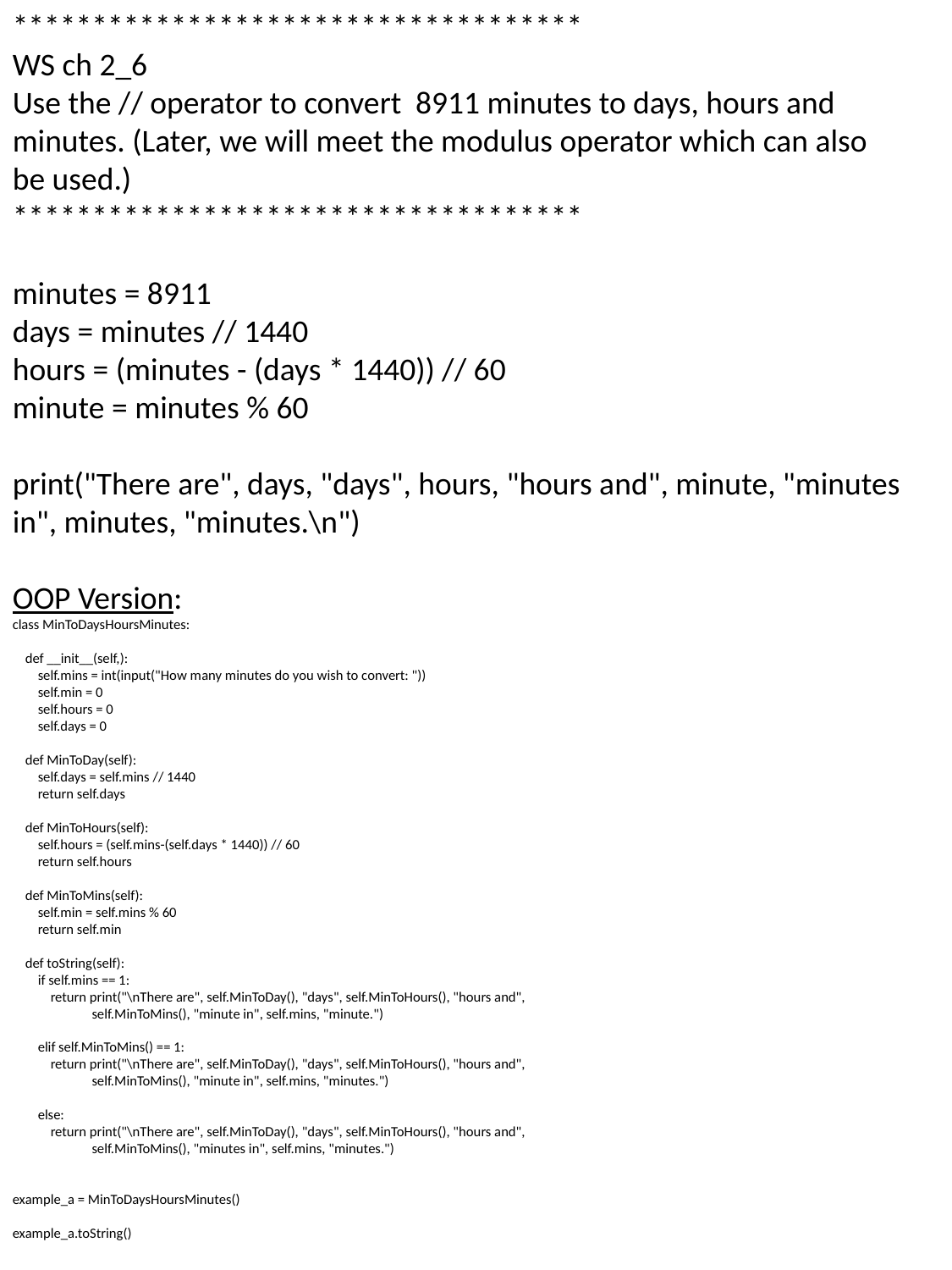

************************************
WS ch 2_6
Use the // operator to convert  8911 minutes to days, hours and minutes. (Later, we will meet the modulus operator which can also
be used.)
************************************

minutes = 8911
days = minutes // 1440
hours = (minutes - (days * 1440)) // 60
minute = minutes % 60

print("There are", days, "days", hours, "hours and", minute, "minutes in", minutes, "minutes.\n")

OOP Version:
class MinToDaysHoursMinutes:

    def __init__(self,):
        self.mins = int(input("How many minutes do you wish to convert: "))
        self.min = 0
        self.hours = 0
        self.days = 0

    def MinToDay(self):
        self.days = self.mins // 1440
        return self.days

    def MinToHours(self):
        self.hours = (self.mins-(self.days * 1440)) // 60
        return self.hours

    def MinToMins(self):
        self.min = self.mins % 60
        return self.min

    def toString(self):
        if self.mins == 1:
            return print("\nThere are", self.MinToDay(), "days", self.MinToHours(), "hours and",
                         self.MinToMins(), "minute in", self.mins, "minute.")

        elif self.MinToMins() == 1:
            return print("\nThere are", self.MinToDay(), "days", self.MinToHours(), "hours and",
                         self.MinToMins(), "minute in", self.mins, "minutes.")

        else:
            return print("\nThere are", self.MinToDay(), "days", self.MinToHours(), "hours and",
                         self.MinToMins(), "minutes in", self.mins, "minutes.")

example_a = MinToDaysHoursMinutes()

example_a.toString()